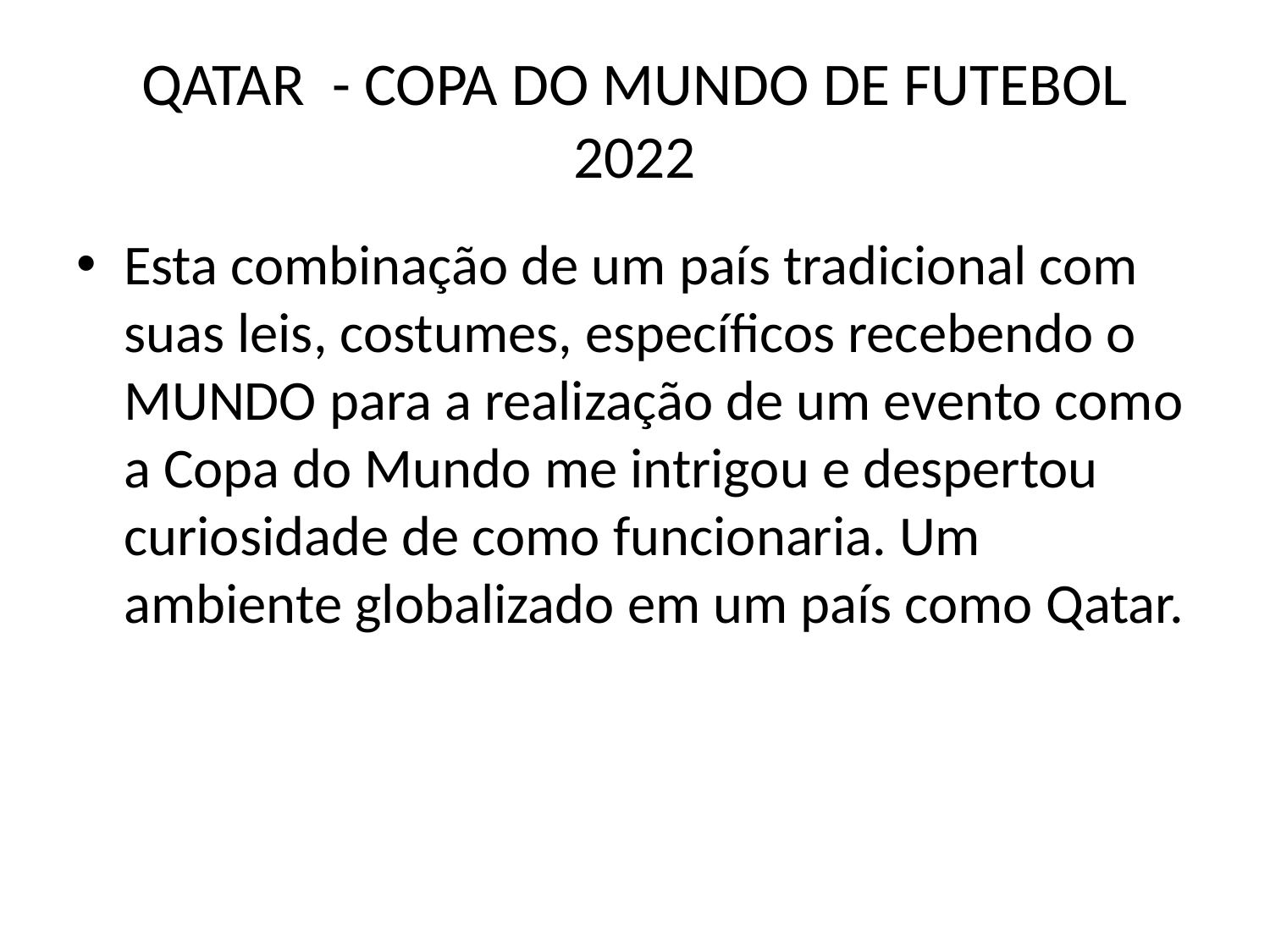

# QATAR  - COPA DO MUNDO DE FUTEBOL 2022
Esta combinação de um país tradicional com suas leis, costumes, específicos recebendo o MUNDO para a realização de um evento como a Copa do Mundo me intrigou e despertou curiosidade de como funcionaria. Um ambiente globalizado em um país como Qatar.